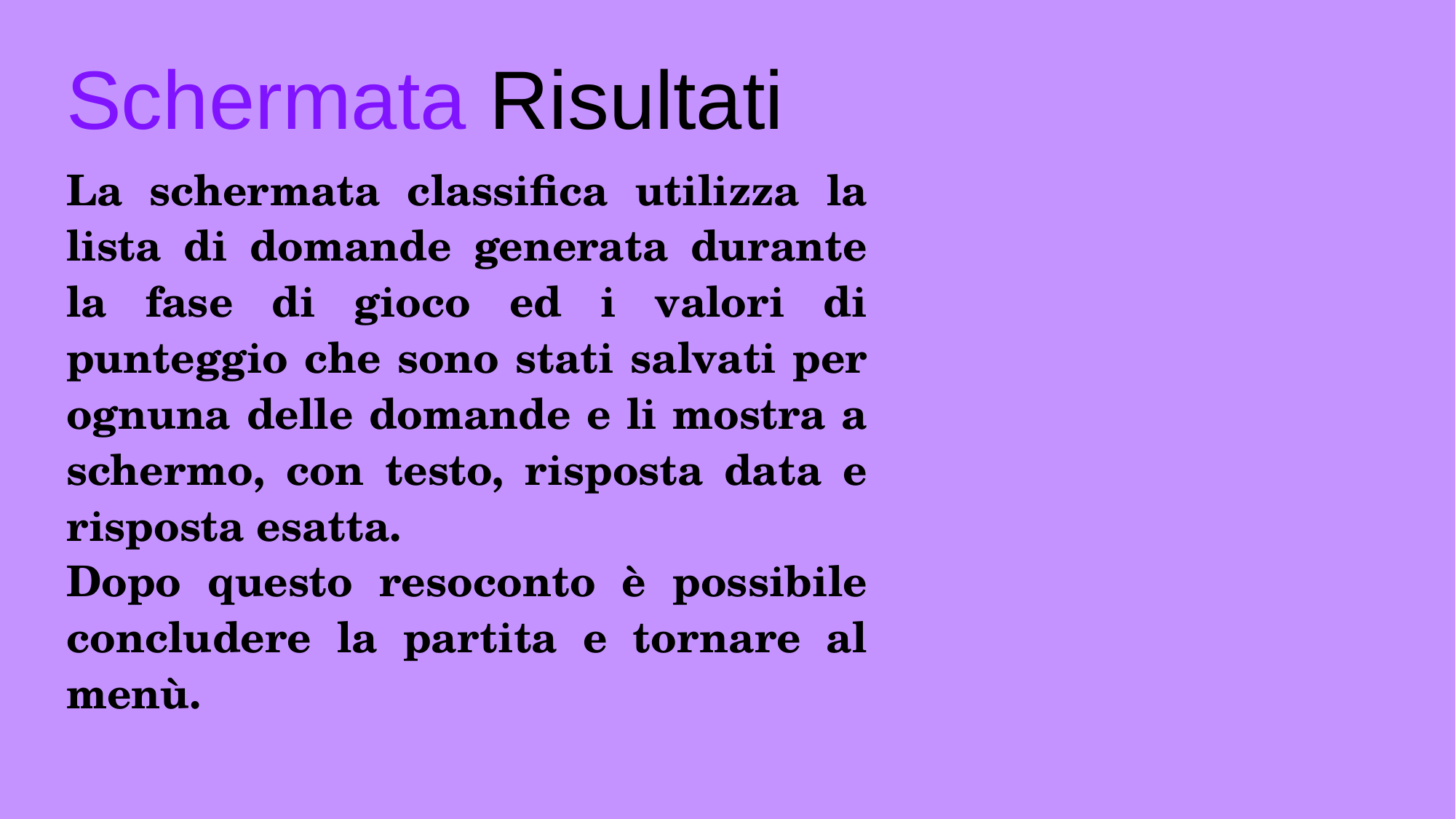

Schermata Risultati
La schermata classifica utilizza la lista di domande generata durante la fase di gioco ed i valori di punteggio che sono stati salvati per ognuna delle domande e li mostra a schermo, con testo, risposta data e risposta esatta.
Dopo questo resoconto è possibile concludere la partita e tornare al menù.